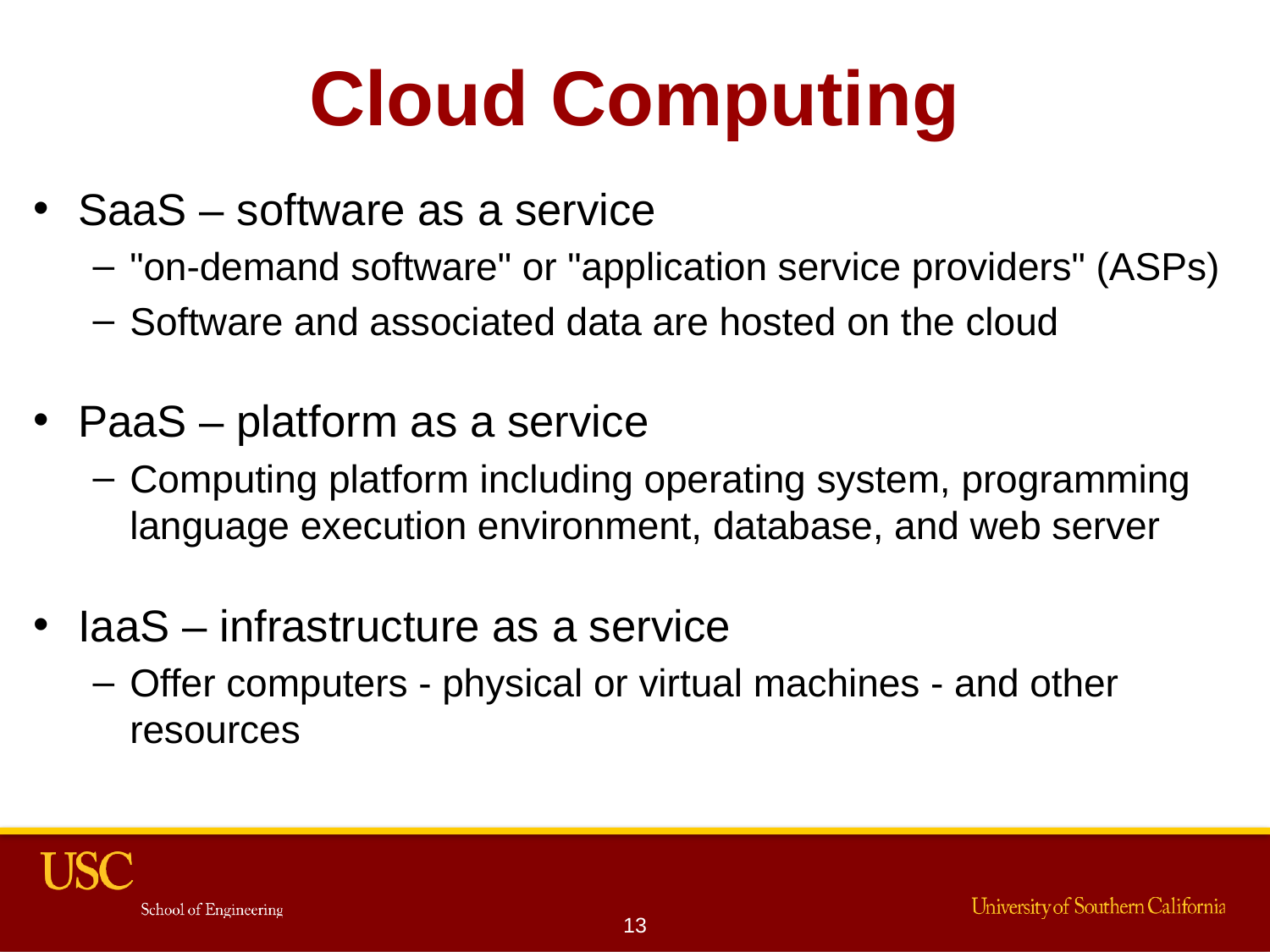

# Cloud Computing
SaaS – software as a service
"on-demand software" or "application service providers" (ASPs)
Software and associated data are hosted on the cloud

PaaS – platform as a service
Computing platform including operating system, programming language execution environment, database, and web server

IaaS – infrastructure as a service
Offer computers - physical or virtual machines - and other resources
13